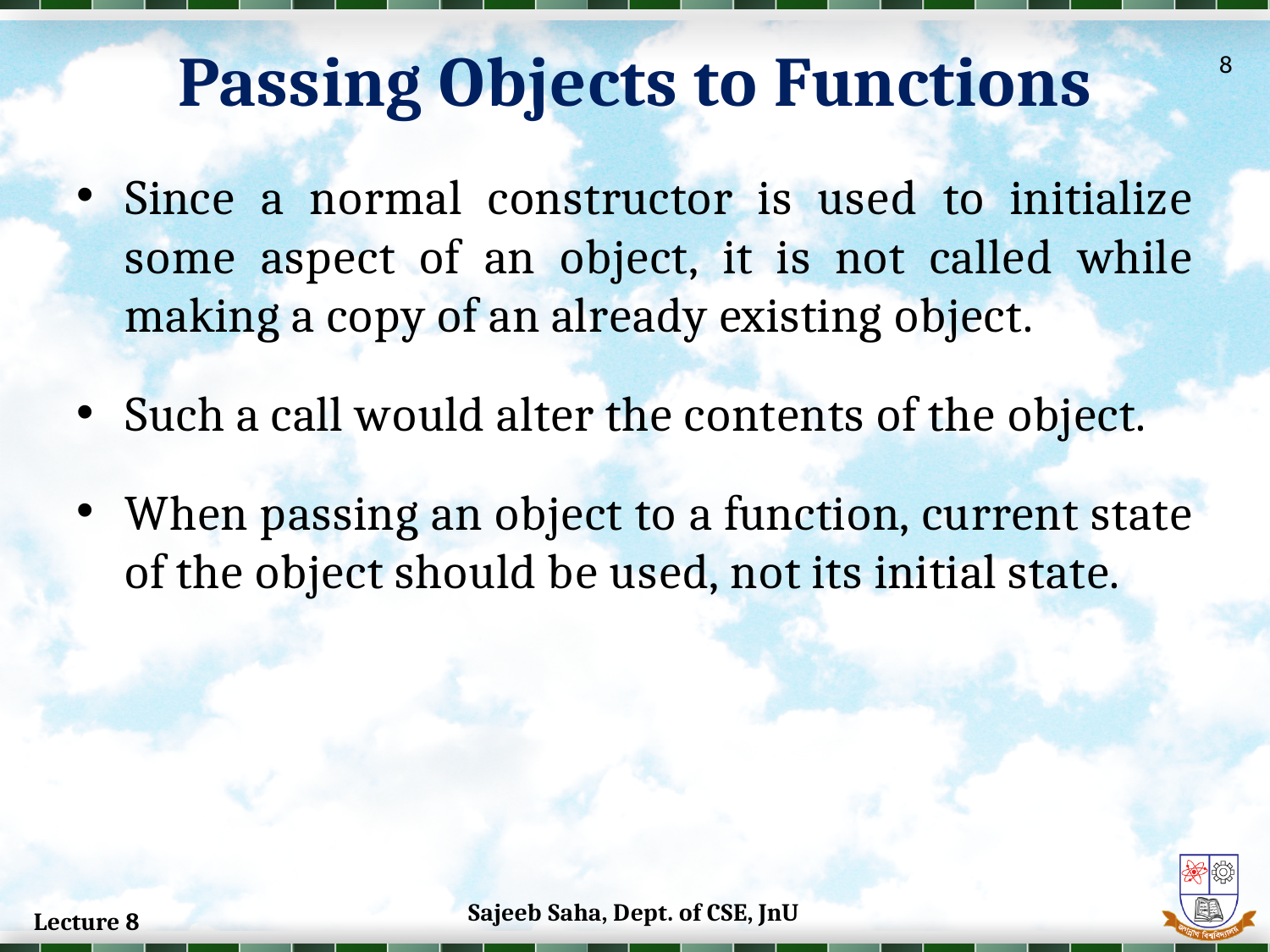

Passing Objects to Functions
8
Since a normal constructor is used to initialize some aspect of an object, it is not called while making a copy of an already existing object.

Such a call would alter the contents of the object.

When passing an object to a function, current state of the object should be used, not its initial state.
Sajeeb Saha, Dept. of CSE, JnU